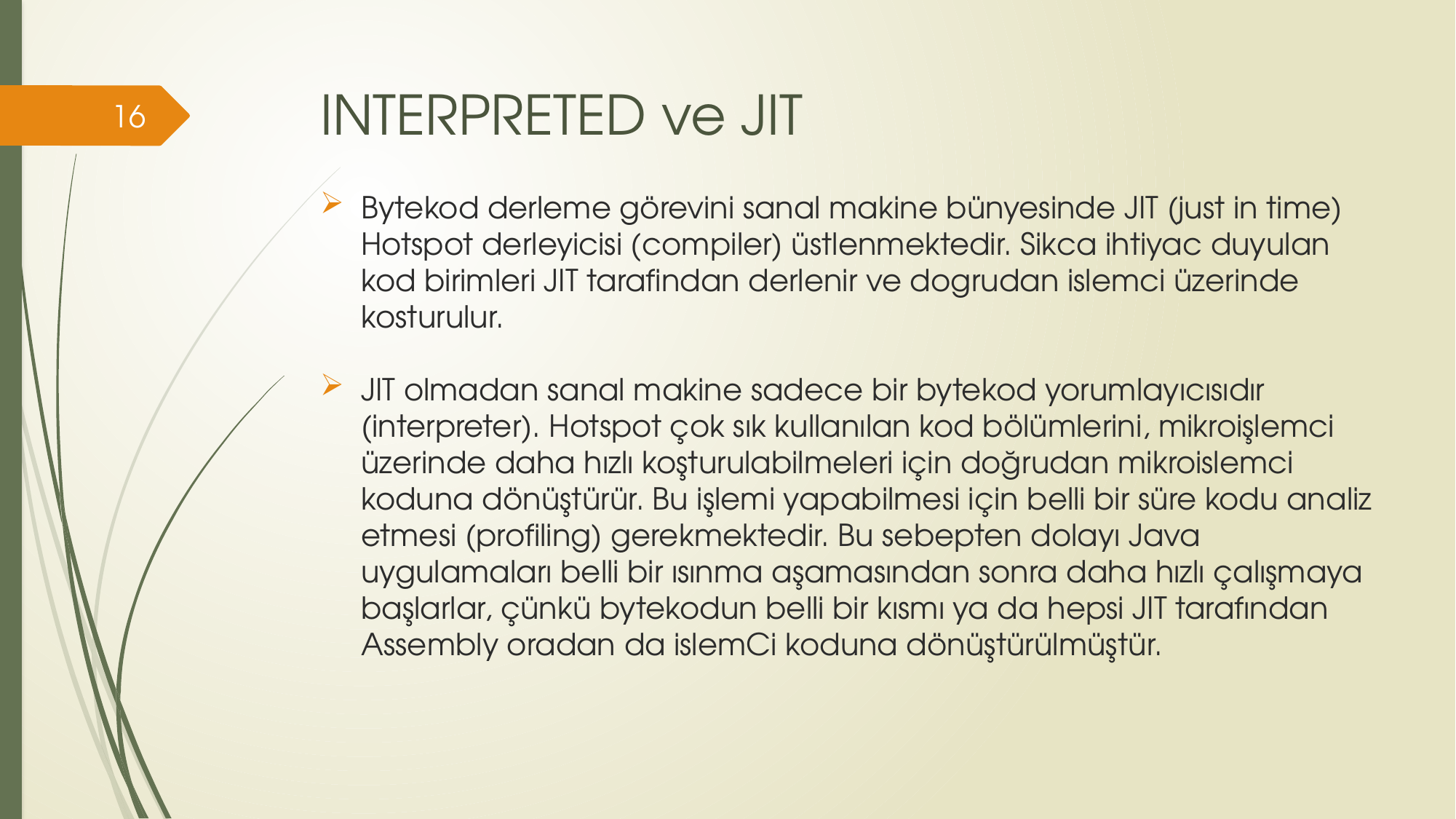

# INTERPRETED ve JIT
16

Bytekod derleme görevini sanal makine bünyesinde JIT (just in time) Hotspot derleyicisi (compiler) üstlenmektedir. Sikca ihtiyac duyulan kod birimleri JIT tarafindan derlenir ve dogrudan islemci üzerinde kosturulur.

JIT olmadan sanal makine sadece bir bytekod yorumlayıcısıdır (interpreter). Hotspot çok sık kullanılan kod bölümlerini, mikroişlemci üzerinde daha hızlı koşturulabilmeleri için doğrudan mikroislemci koduna dönüştürür. Bu işlemi yapabilmesi için belli bir süre kodu analiz etmesi (profiling) gerekmektedir. Bu sebepten dolayı Java uygulamaları belli bir ısınma aşamasından sonra daha hızlı çalışmaya başlarlar, çünkü bytekodun belli bir kısmı ya da hepsi JIT tarafından Assembly oradan da islemCi koduna dönüştürülmüştür.